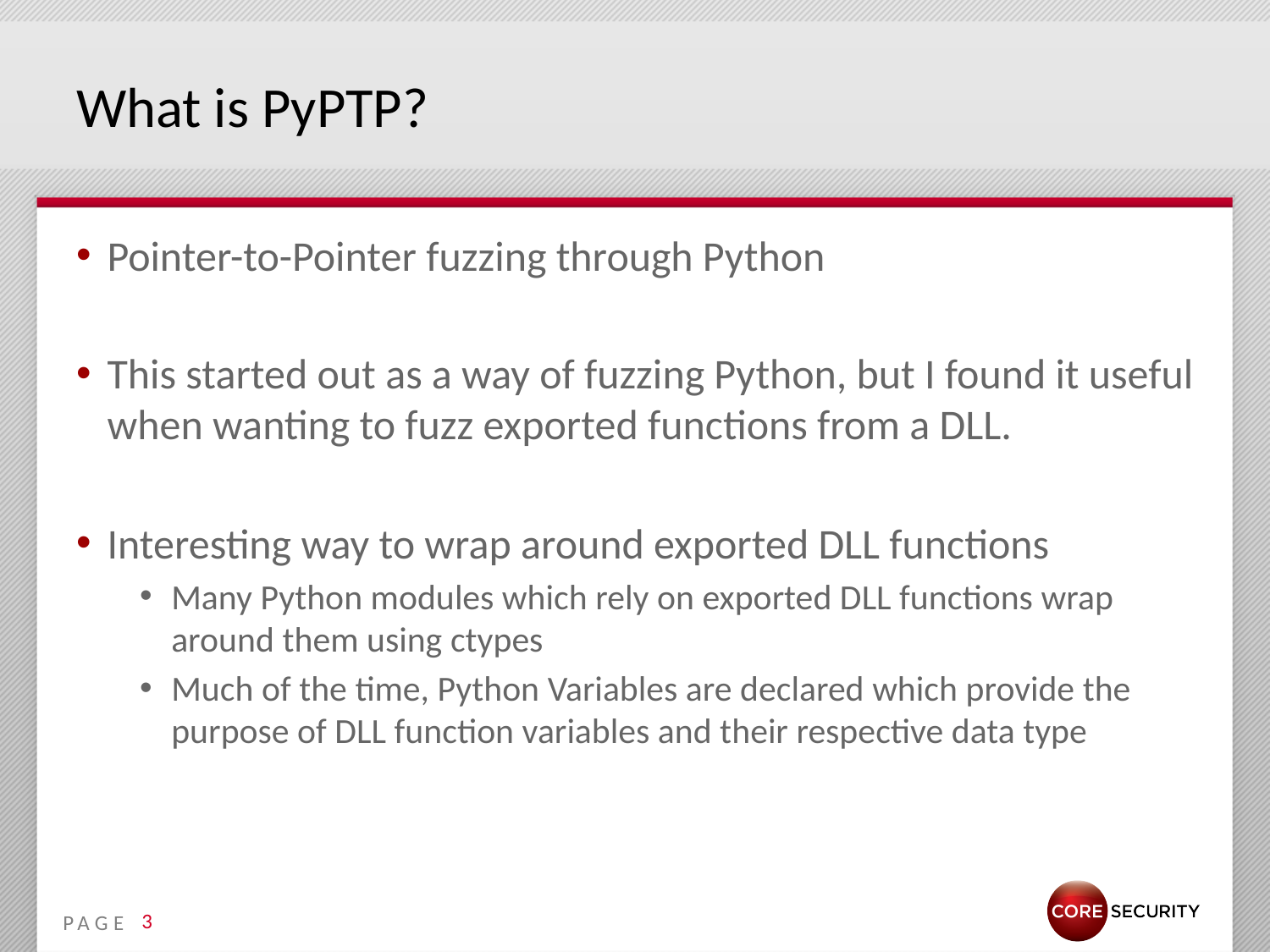

# What is PyPTP?
Pointer-to-Pointer fuzzing through Python

This started out as a way of fuzzing Python, but I found it useful when wanting to fuzz exported functions from a DLL.

Interesting way to wrap around exported DLL functions
Many Python modules which rely on exported DLL functions wrap around them using ctypes
Much of the time, Python Variables are declared which provide the purpose of DLL function variables and their respective data type

3